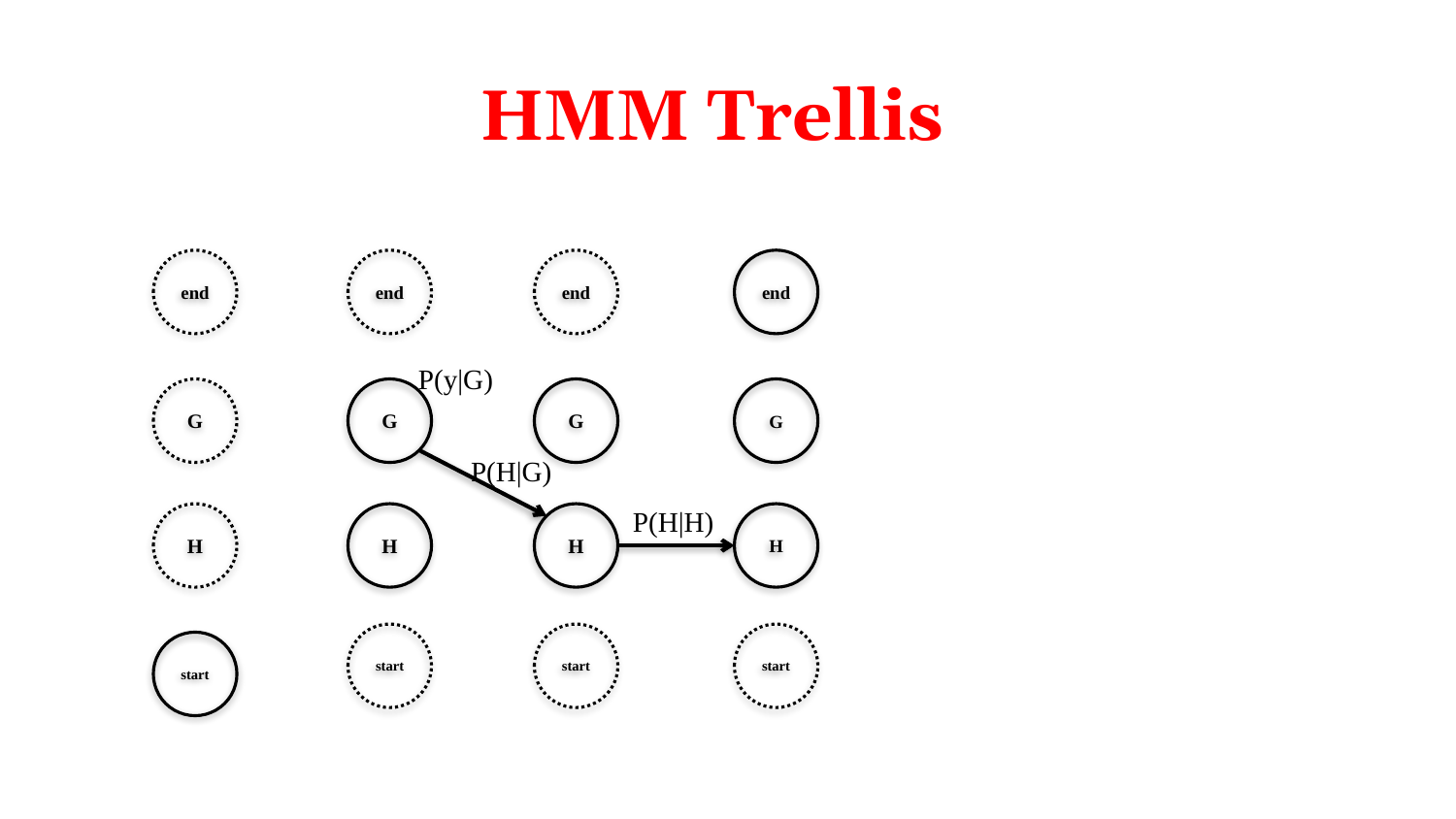

# HMM Trellis
end
end
end
end
G
G
G
G
H
H
H
H
start
start
start
start
P(y|G)
P(H|G)
P(H|H)